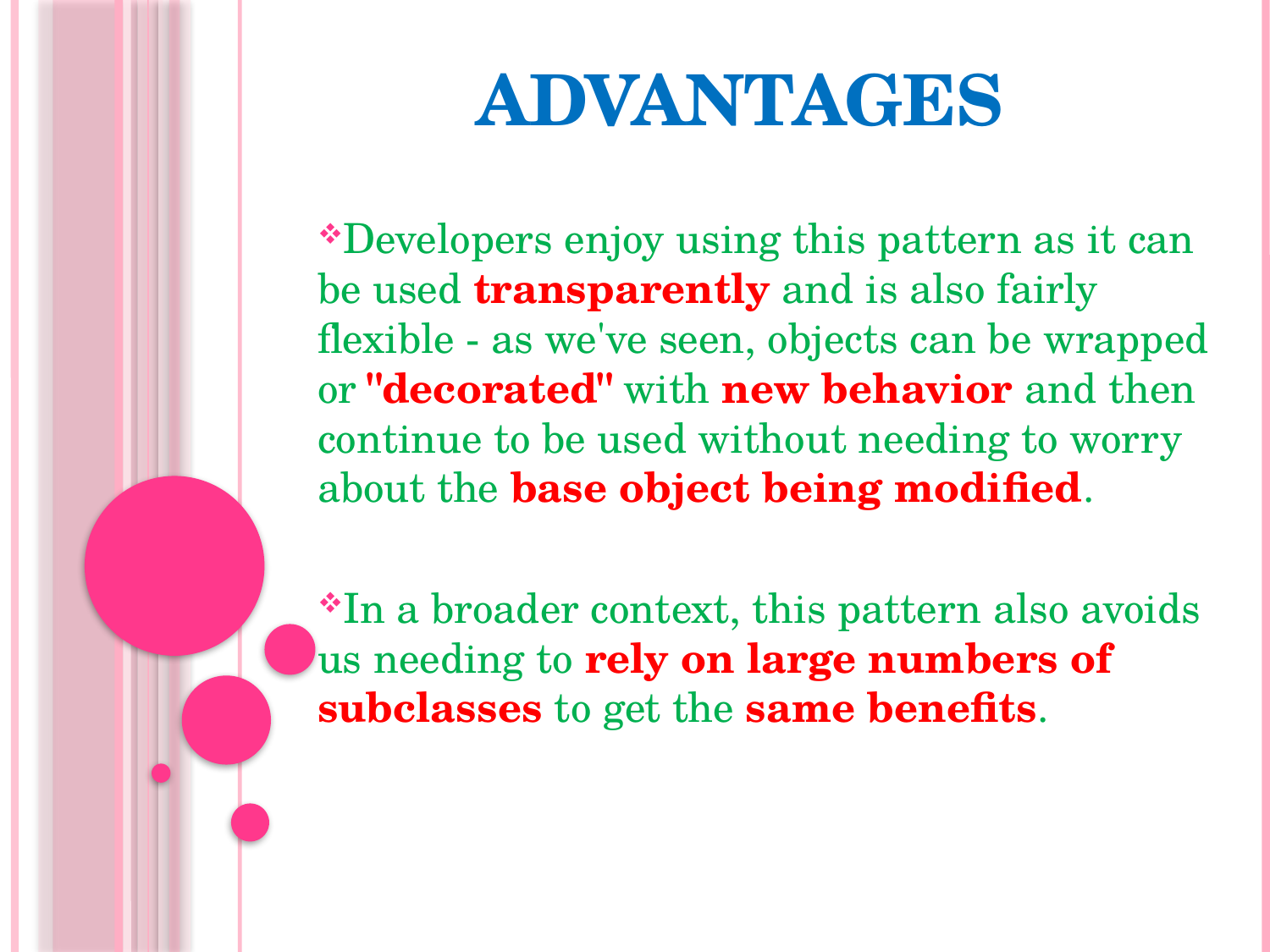

# Advantages
Developers enjoy using this pattern as it can be used transparently and is also fairly flexible - as we've seen, objects can be wrapped or "decorated" with new behavior and then continue to be used without needing to worry about the base object being modified.

In a broader context, this pattern also avoids us needing to rely on large numbers of subclasses to get the same benefits.